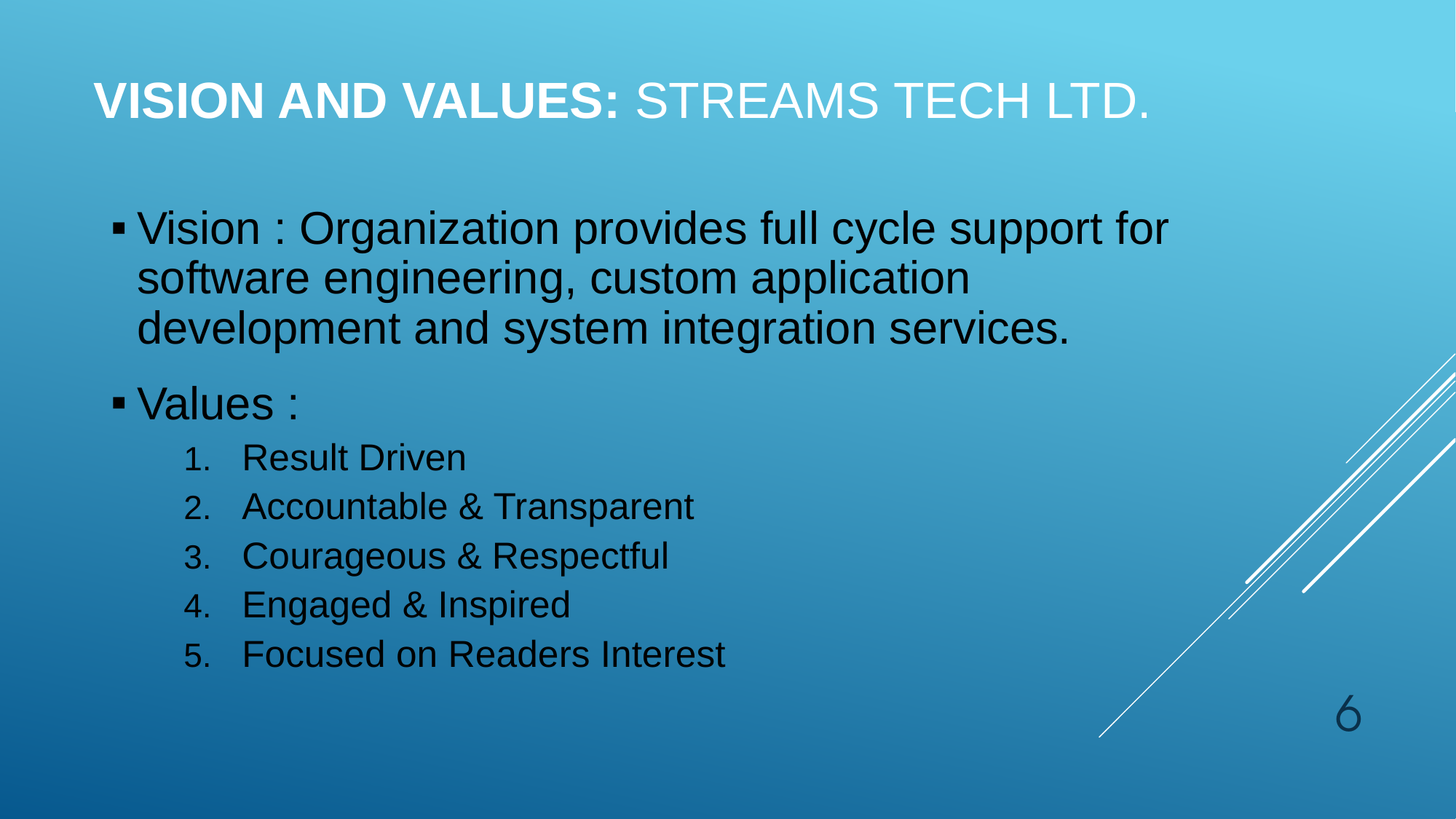

# Vision and Values: Streams Tech Ltd.
Vision : Organization provides full cycle support for software engineering, custom application development and system integration services.
Values :
Result Driven
Accountable & Transparent
Courageous & Respectful
Engaged & Inspired
Focused on Readers Interest

6